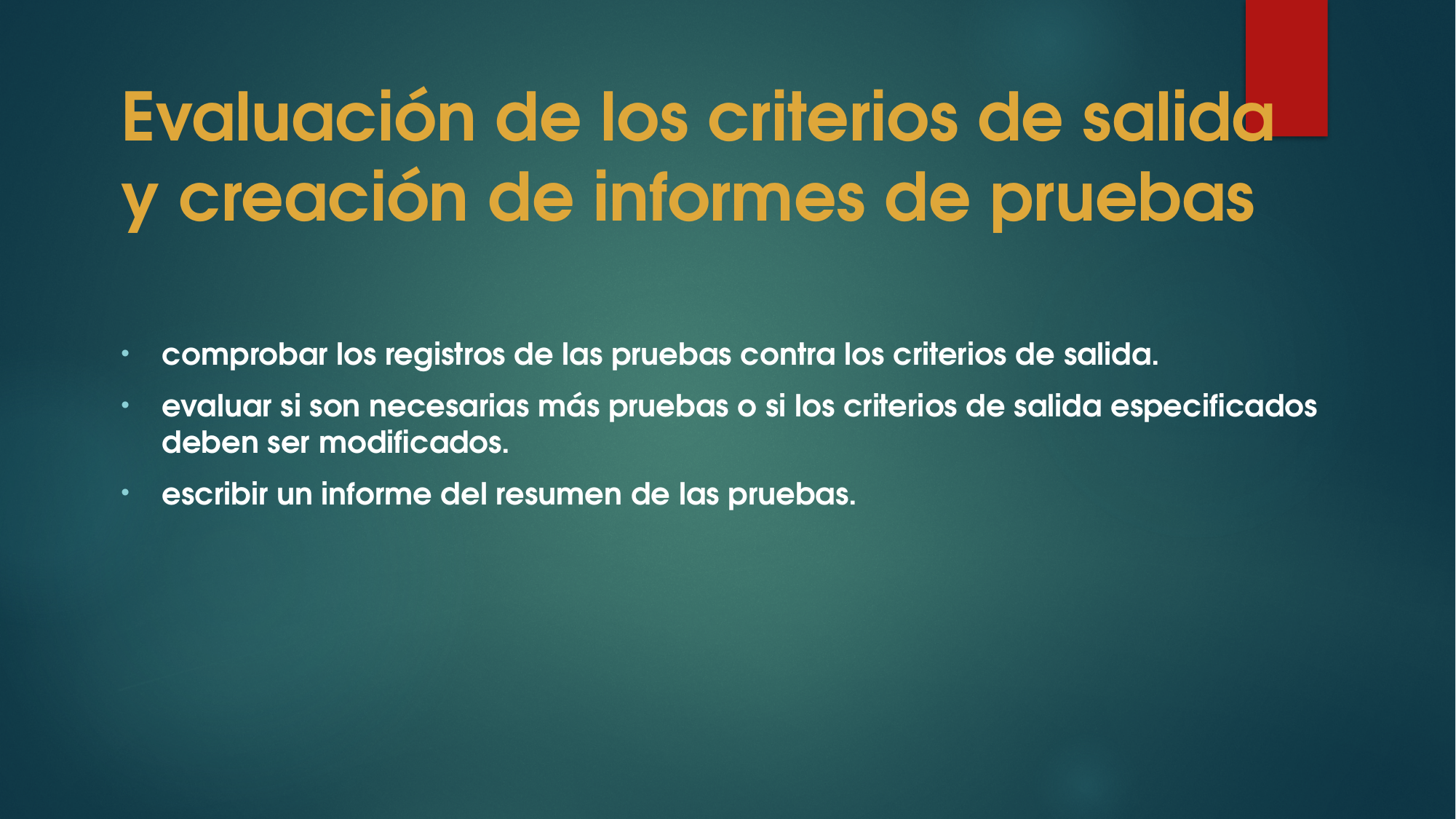

# Evaluación de los criterios de salida y creación de informes de pruebas
comprobar los registros de las pruebas contra los criterios de salida.
evaluar si son necesarias más pruebas o si los criterios de salida especificados deben ser modificados.
escribir un informe del resumen de las pruebas.